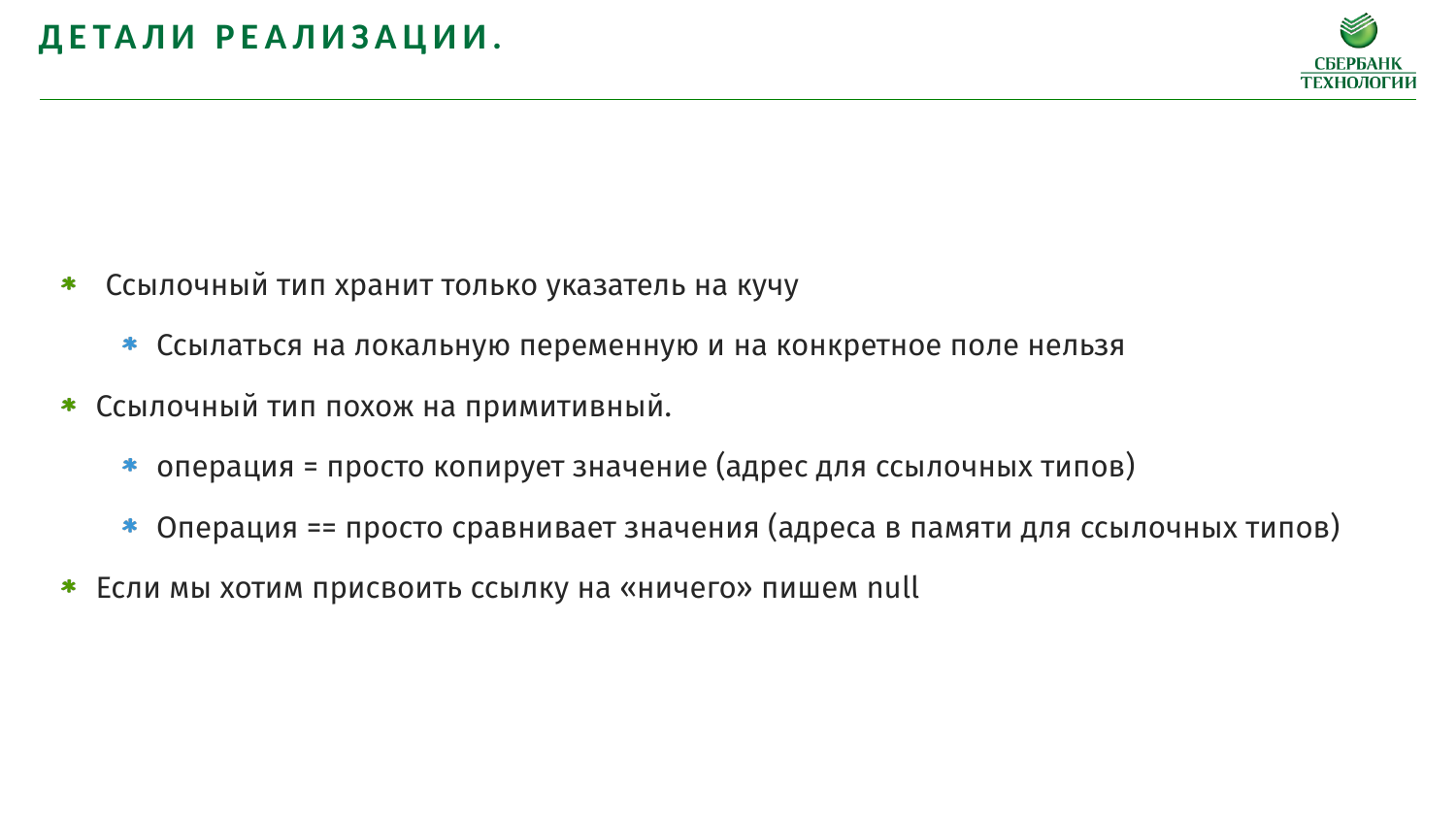

Детали реализации.
Ссылочный тип хранит только указатель на кучу
Ссылаться на локальную переменную и на конкретное поле нельзя
Ссылочный тип похож на примитивный.
операция = просто копирует значение (адрес для ссылочных типов)
Операция == просто сравнивает значения (адреса в памяти для ссылочных типов)
Если мы хотим присвоить ссылку на «ничего» пишем null